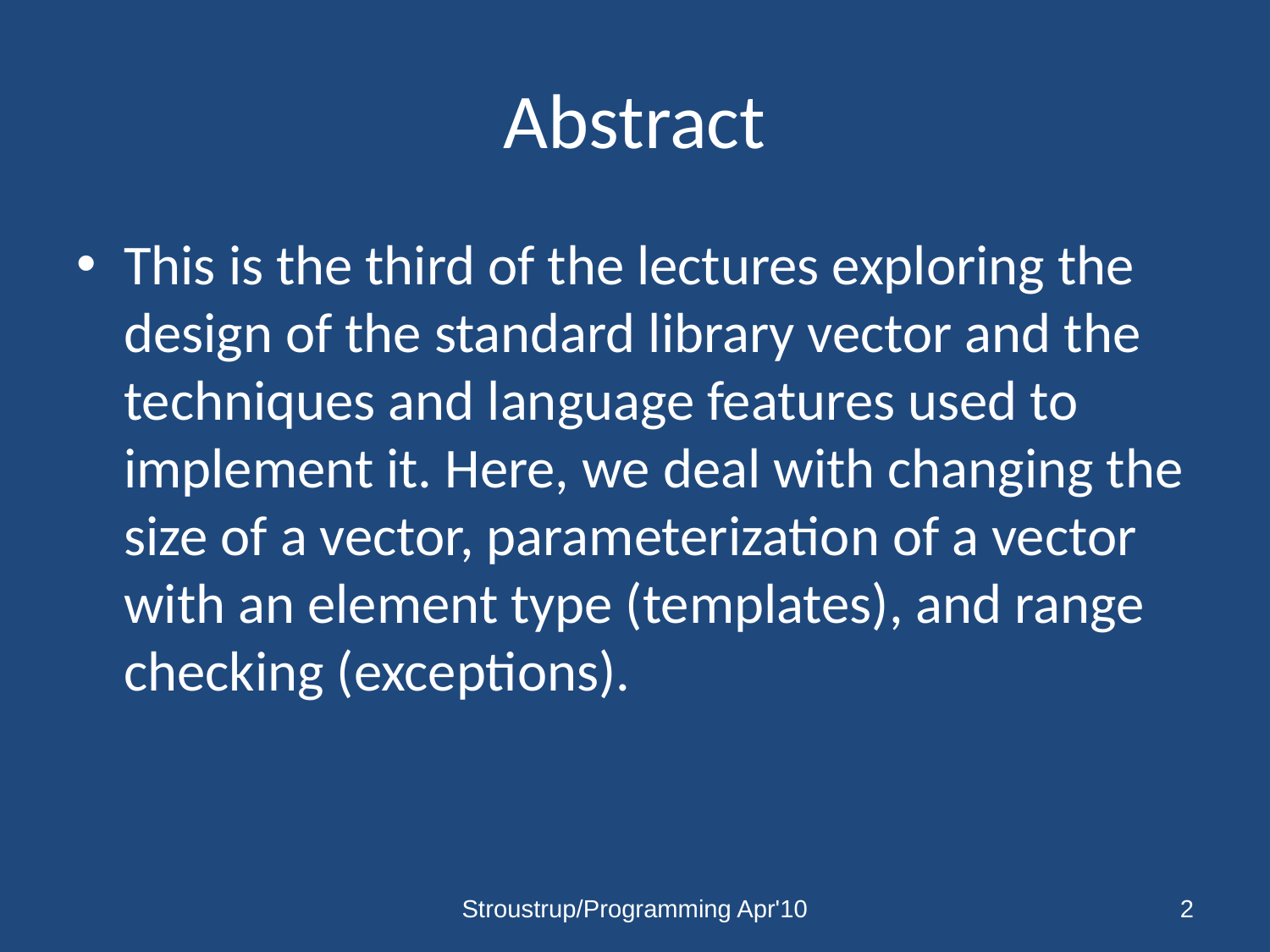

# Abstract
This is the third of the lectures exploring the design of the standard library vector and the techniques and language features used to implement it. Here, we deal with changing the size of a vector, parameterization of a vector with an element type (templates), and range checking (exceptions).
Stroustrup/Programming Apr'10
2